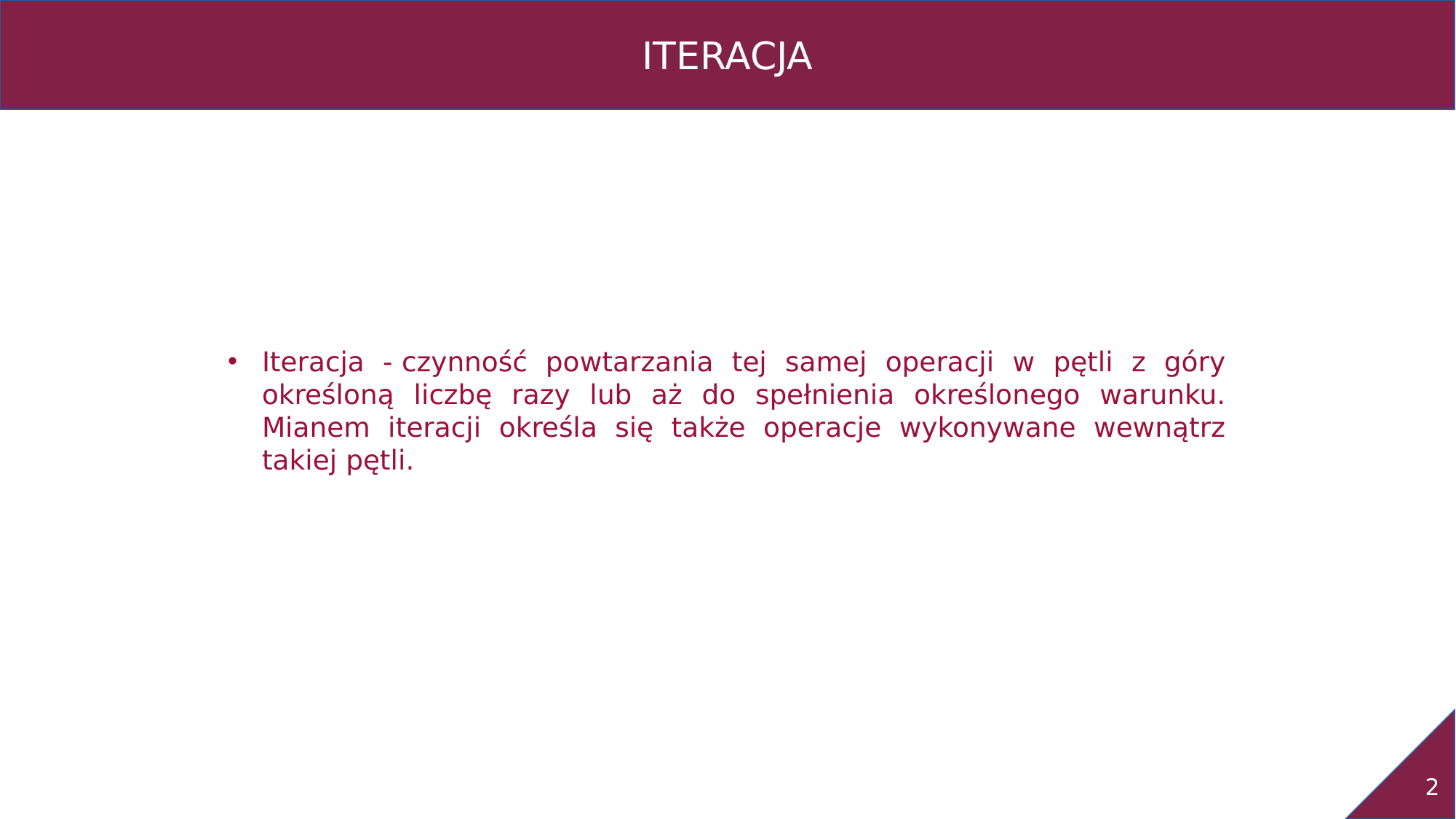

ITERACJA
Iteracja - czynność powtarzania tej samej operacji w pętli z góry określoną liczbę razy lub aż do spełnienia określonego warunku. Mianem iteracji określa się także operacje wykonywane wewnątrz takiej pętli.

2